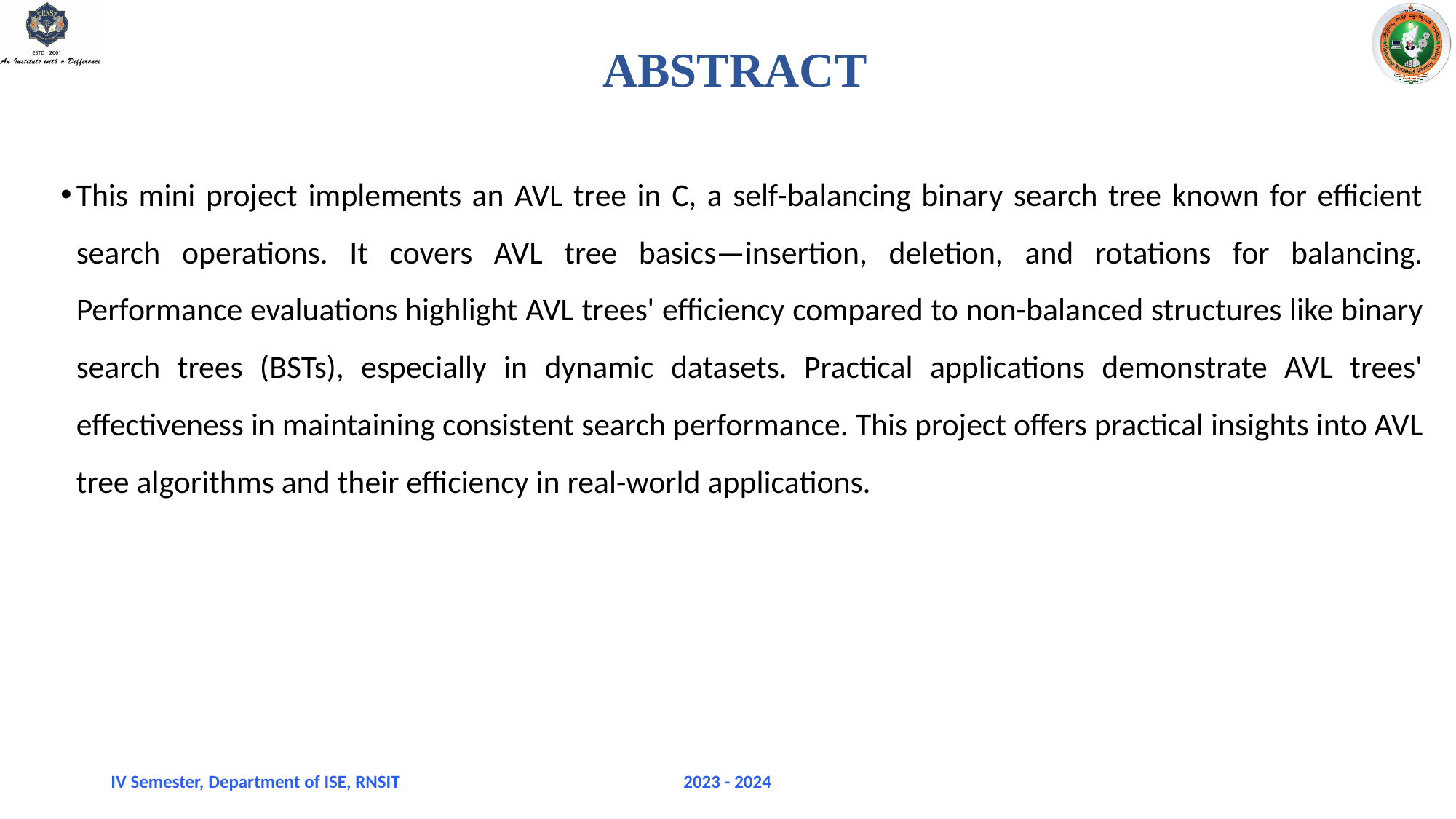

# ABSTRACT
This mini project implements an AVL tree in C, a self-balancing binary search tree known for efficient search operations. It covers AVL tree basics—insertion, deletion, and rotations for balancing. Performance evaluations highlight AVL trees' efficiency compared to non-balanced structures like binary search trees (BSTs), especially in dynamic datasets. Practical applications demonstrate AVL trees' effectiveness in maintaining consistent search performance. This project offers practical insights into AVL tree algorithms and their efficiency in real-world applications.
3
IV Semester, Department of ISE, RNSIT
2023 - 2024